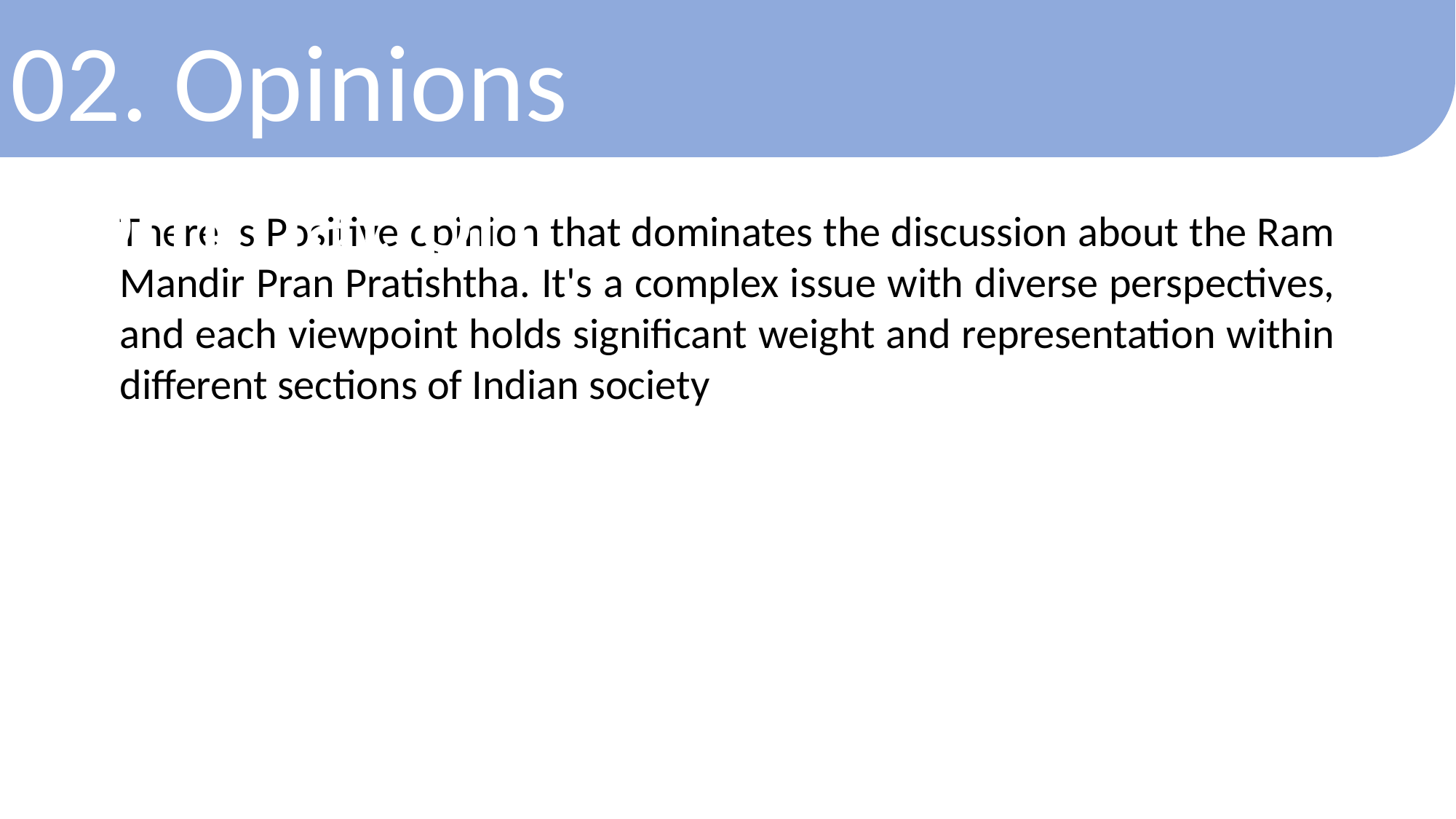

02. Opinions Domination
There is Positive opinion that dominates the discussion about the Ram Mandir Pran Pratishtha. It's a complex issue with diverse perspectives, and each viewpoint holds significant weight and representation within different sections of Indian society